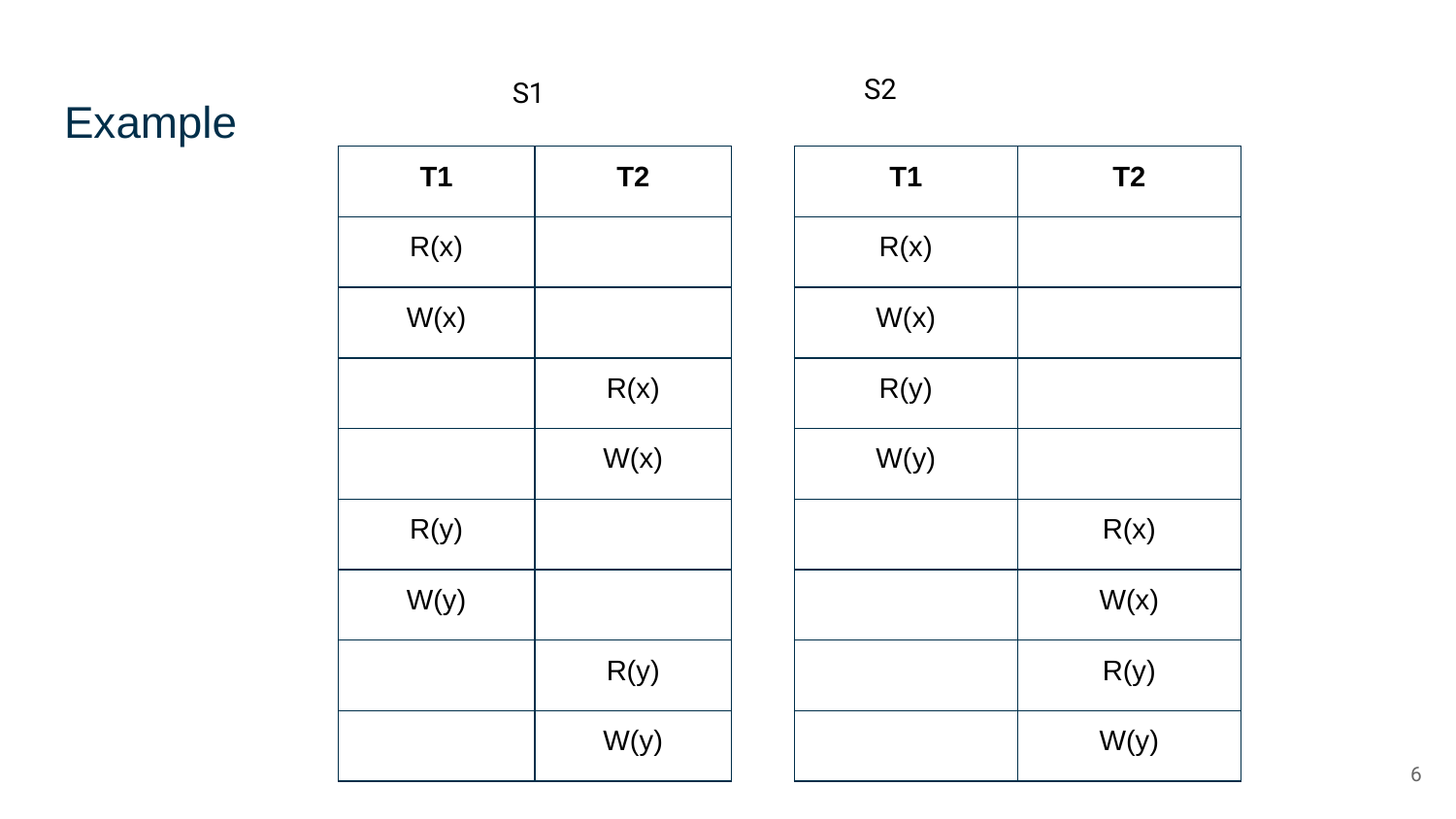

S2
S1
Example
| T1 | T2 |
| --- | --- |
| R(x) |  |
| W(x) |  |
|  | R(x) |
|  | W(x) |
| R(y) |  |
| W(y) |  |
|  | R(y) |
|  | W(y) |
| T1 | T2 |
| --- | --- |
| R(x) |  |
| W(x) |  |
| R(y) |  |
| W(y) |  |
|  | R(x) |
|  | W(x) |
|  | R(y) |
|  | W(y) |
6